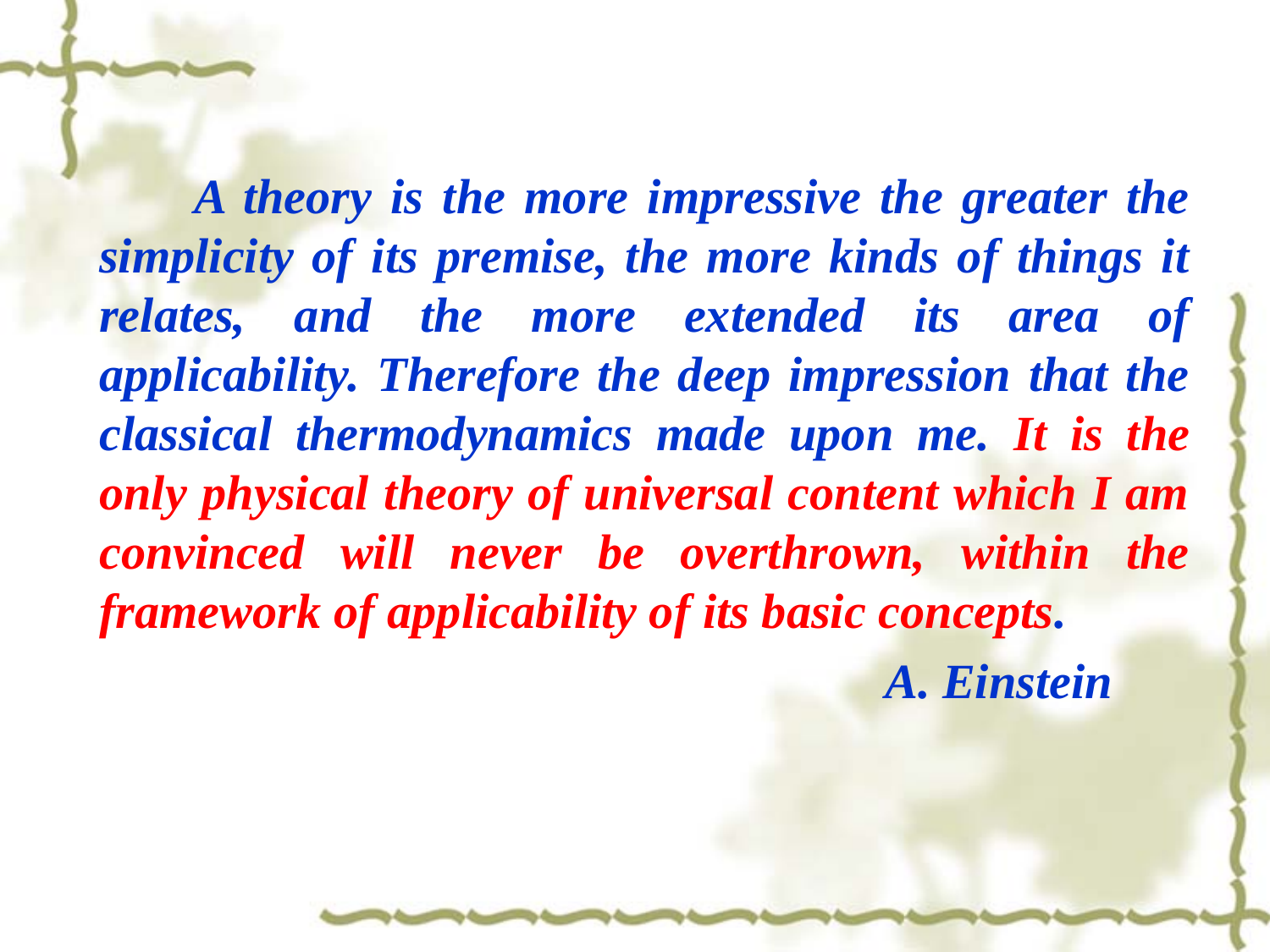

A theory is the more impressive the greater the simplicity of its premise, the more kinds of things it relates, and the more extended its area of applicability. Therefore the deep impression that the classical thermodynamics made upon me. It is the only physical theory of universal content which I am convinced will never be overthrown, within the framework of applicability of its basic concepts.
                                                                A. Einstein